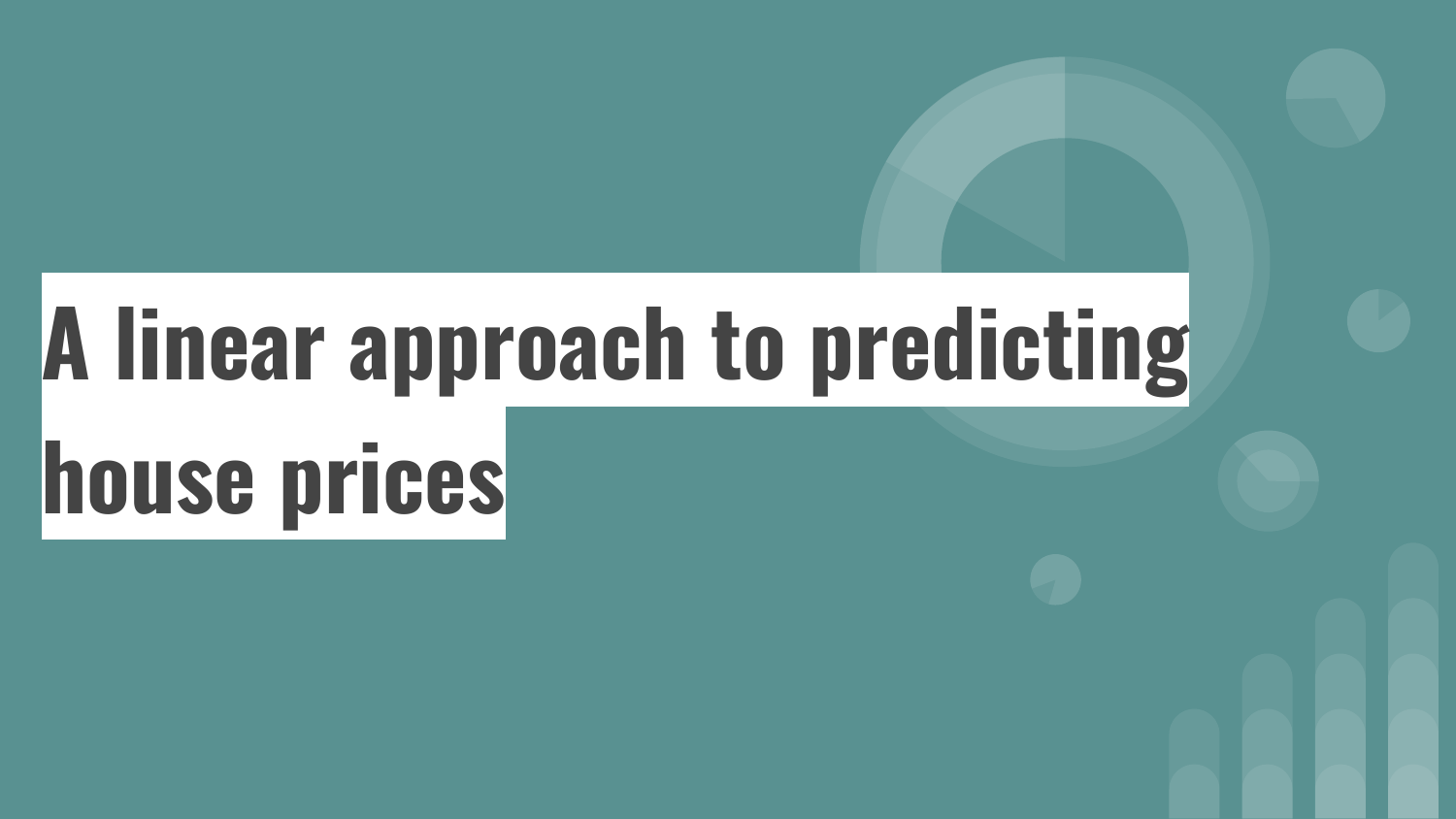

# A linear approach to predicting house prices